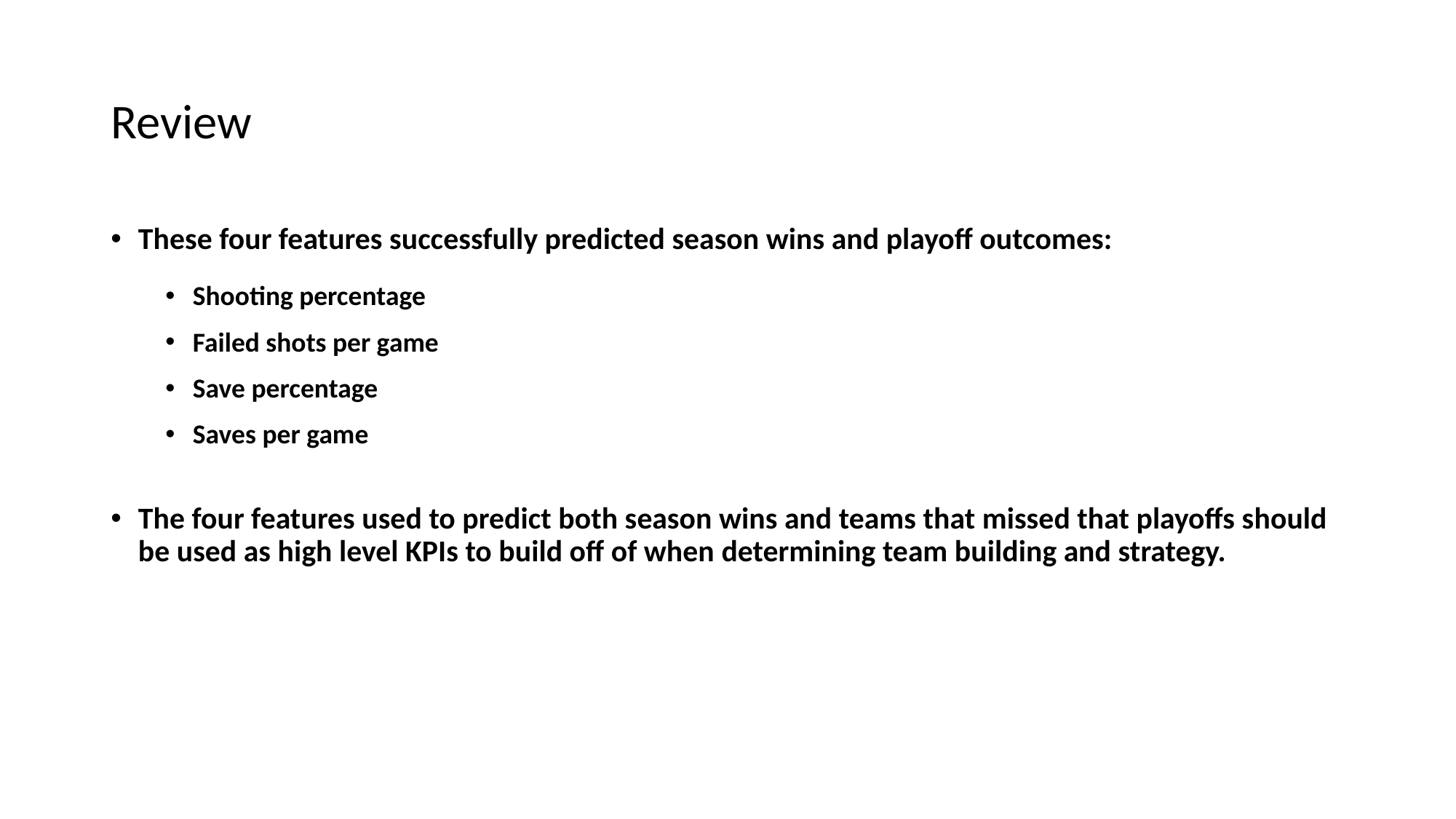

# Review
These four features successfully predicted season wins and playoff outcomes:
Shooting percentage
Failed shots per game
Save percentage
Saves per game
The four features used to predict both season wins and teams that missed that playoffs should be used as high level KPIs to build off of when determining team building and strategy.